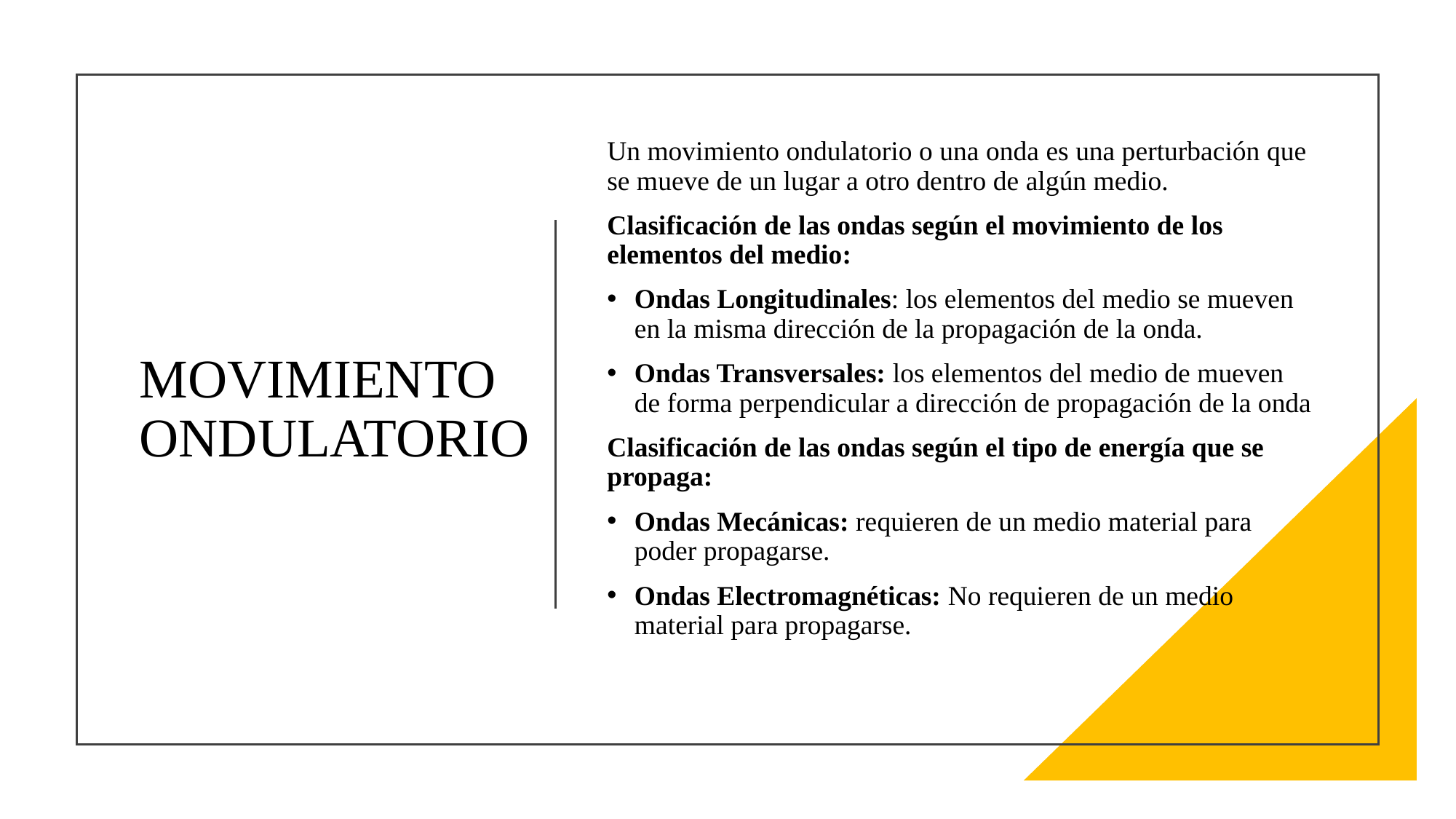

Un movimiento ondulatorio o una onda es una perturbación que se mueve de un lugar a otro dentro de algún medio.
Clasificación de las ondas según el movimiento de los elementos del medio:
Ondas Longitudinales: los elementos del medio se mueven en la misma dirección de la propagación de la onda.
Ondas Transversales: los elementos del medio de mueven de forma perpendicular a dirección de propagación de la onda
Clasificación de las ondas según el tipo de energía que se propaga:
Ondas Mecánicas: requieren de un medio material para poder propagarse.
Ondas Electromagnéticas: No requieren de un medio material para propagarse.

# MOVIMIENTO ONDULATORIO